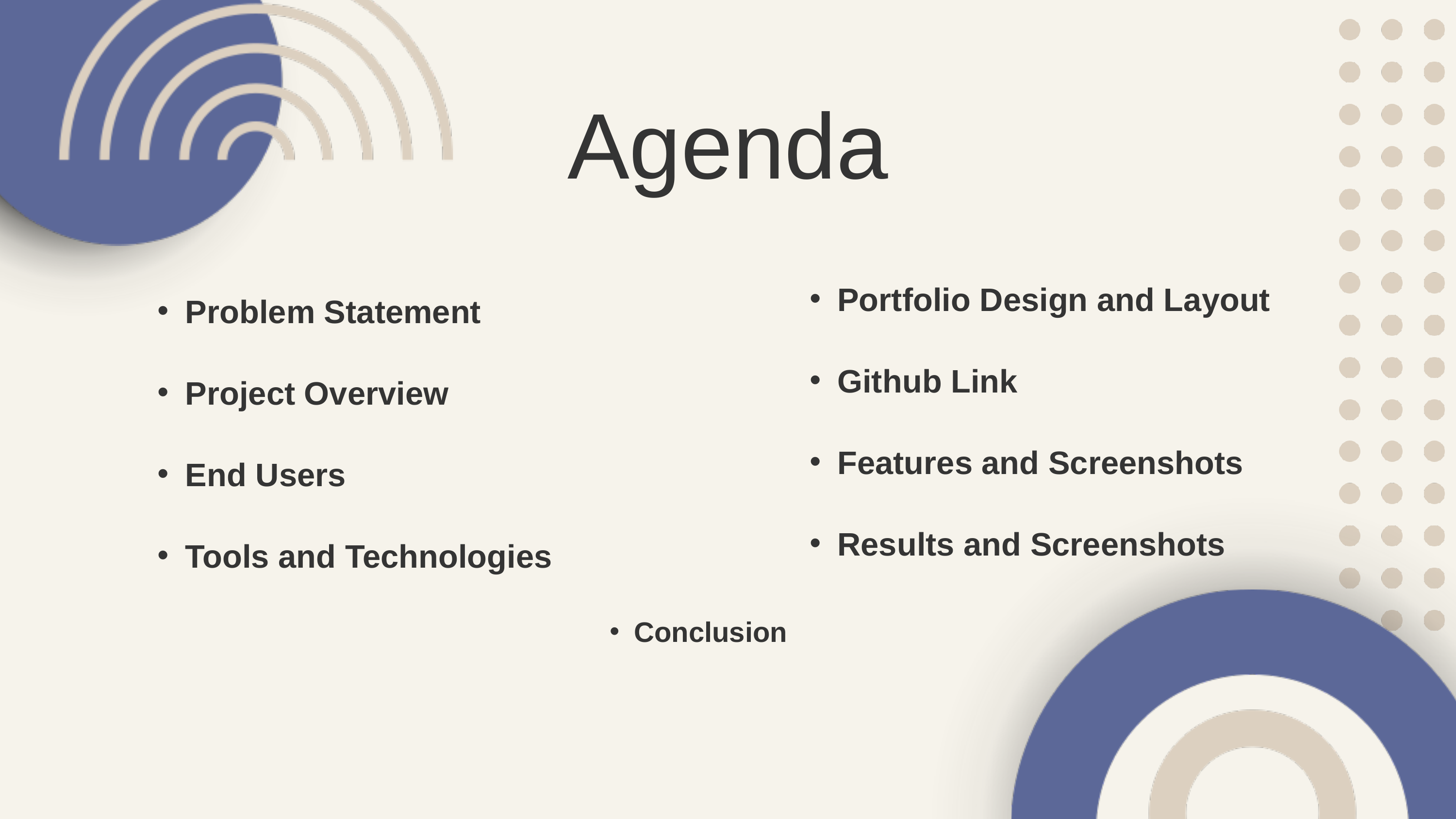

Agenda

Portfolio Design and Layout
Github Link
Features and Screenshots
Results and Screenshots
Problem Statement
Project Overview
End Users
Tools and Technologies

Conclusion